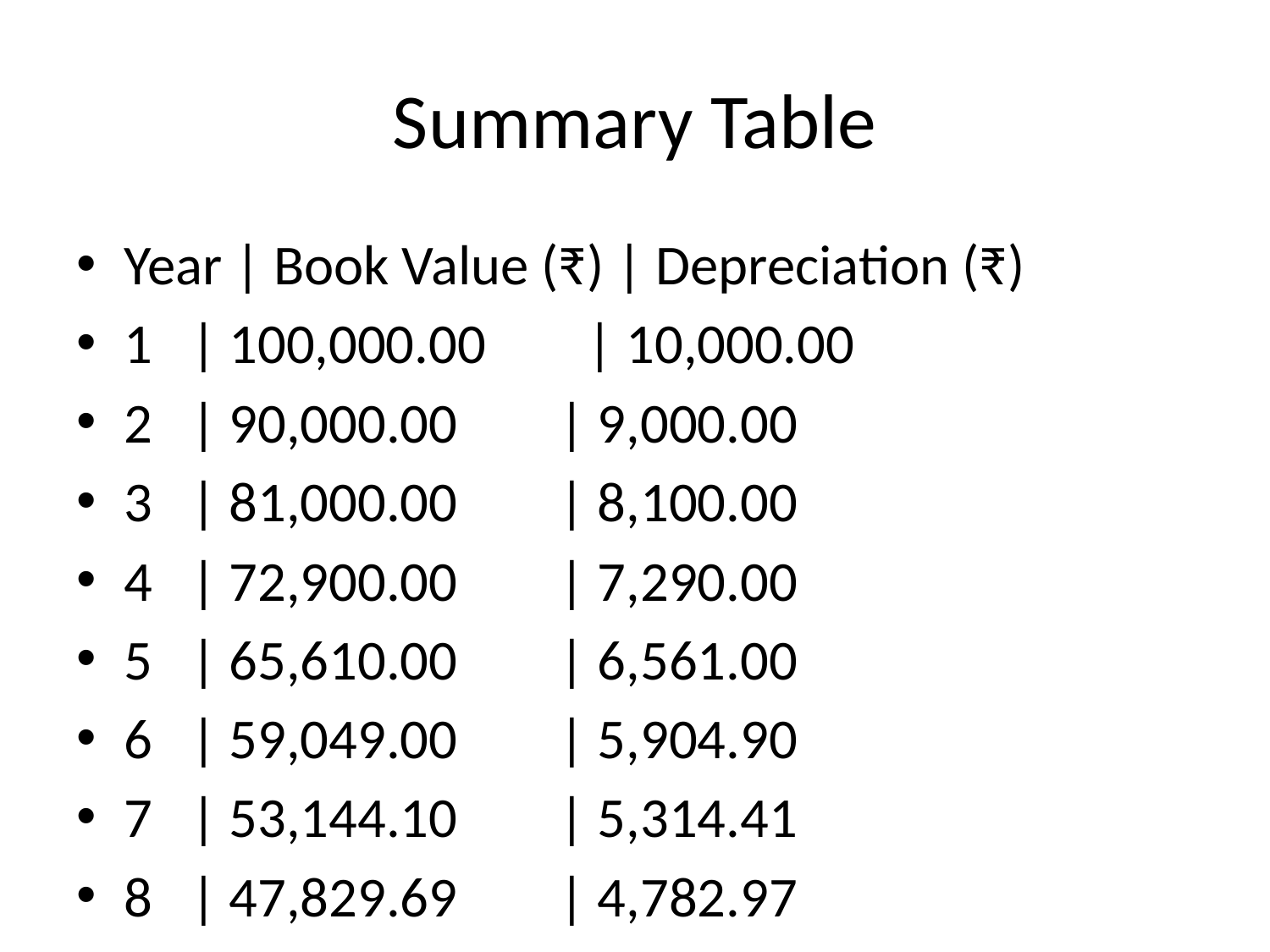

# Summary Table
Year | Book Value (₹) | Depreciation (₹)
1   | 100,000.00        | 10,000.00
2   | 90,000.00        | 9,000.00
3   | 81,000.00        | 8,100.00
4   | 72,900.00        | 7,290.00
5   | 65,610.00        | 6,561.00
6   | 59,049.00        | 5,904.90
7   | 53,144.10        | 5,314.41
8   | 47,829.69        | 4,782.97
9   | 43,046.72        | 4,304.67
10   | 38,742.05        | 3,874.20